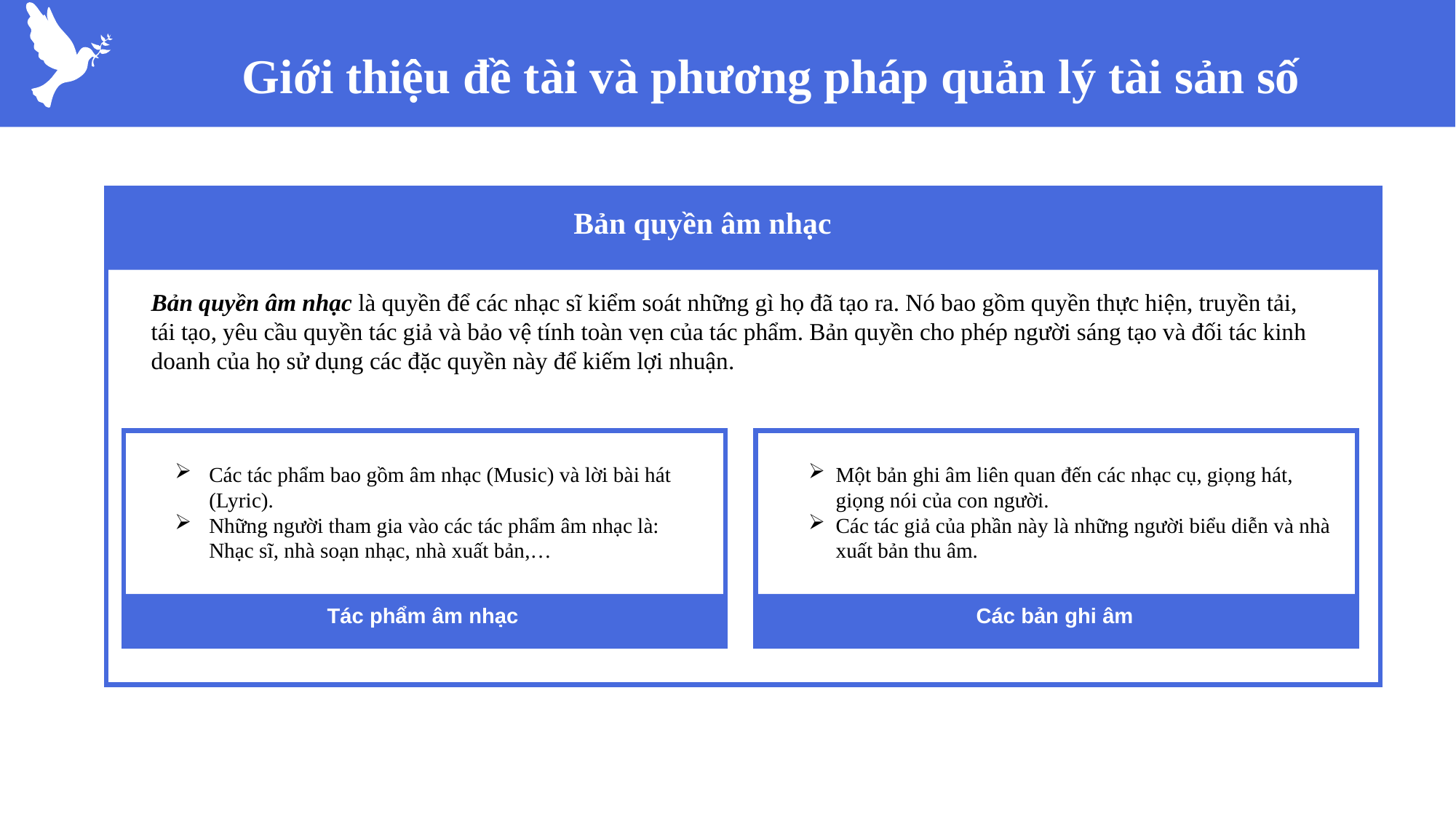

Giới thiệu đề tài và phương pháp quản lý tài sản số

Bản quyền âm nhạc
Bản quyền âm nhạc là quyền để các nhạc sĩ kiểm soát những gì họ đã tạo ra. Nó bao gồm quyền thực hiện, truyền tải, tái tạo, yêu cầu quyền tác giả và bảo vệ tính toàn vẹn của tác phẩm. Bản quyền cho phép người sáng tạo và đối tác kinh doanh của họ sử dụng các đặc quyền này để kiếm lợi nhuận.

Các tác phẩm bao gồm âm nhạc (Music) và lời bài hát (Lyric).
Những người tham gia vào các tác phẩm âm nhạc là: Nhạc sĩ, nhà soạn nhạc, nhà xuất bản,…
Một bản ghi âm liên quan đến các nhạc cụ, giọng hát, giọng nói của con người.
Các tác giả của phần này là những người biểu diễn và nhà xuất bản thu âm.

Tác phẩm âm nhạc
Các bản ghi âm